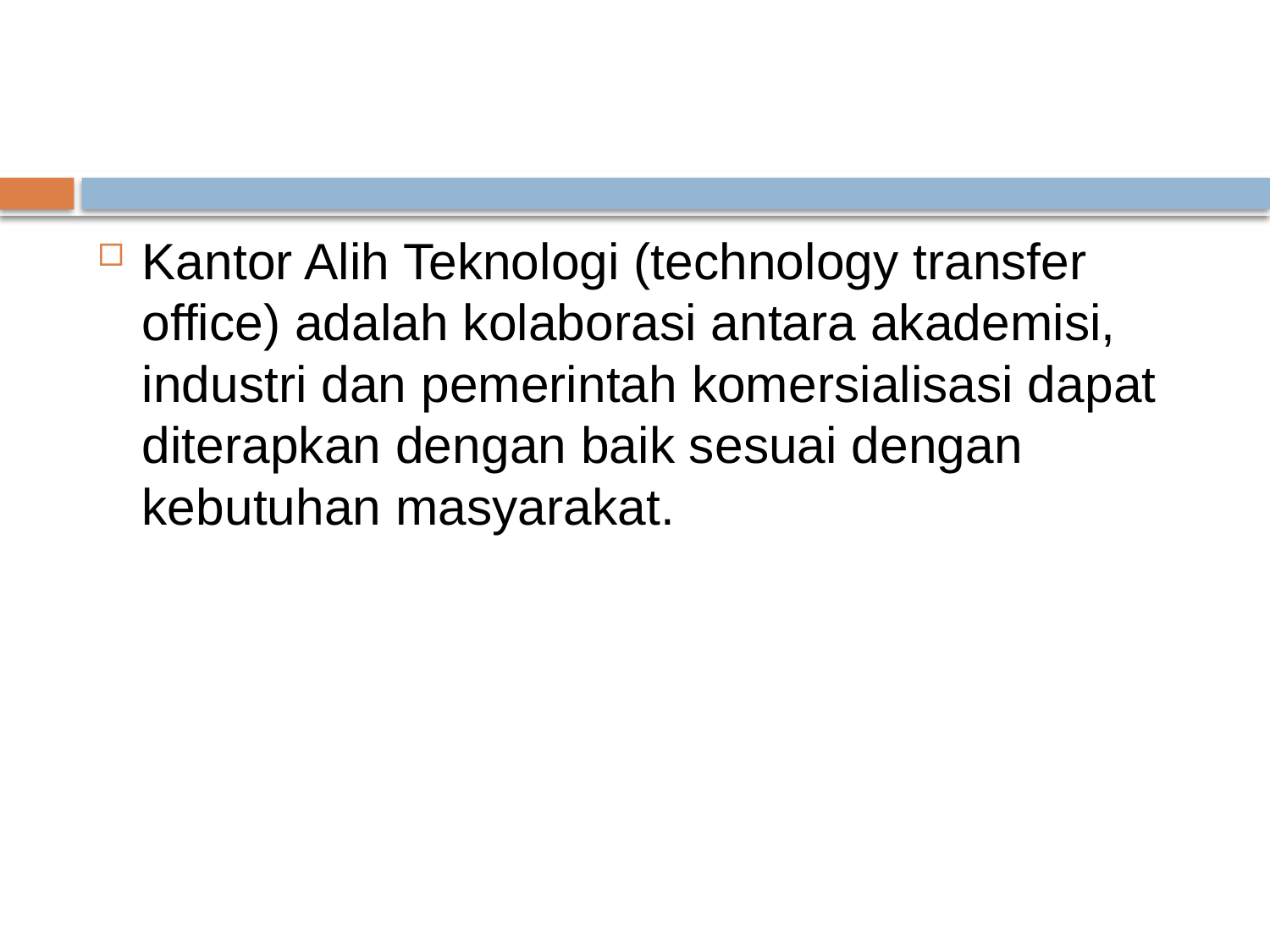

#
Kantor Alih Teknologi (technology transfer office) adalah kolaborasi antara akademisi, industri dan pemerintah komersialisasi dapat diterapkan dengan baik sesuai dengan kebutuhan masyarakat.